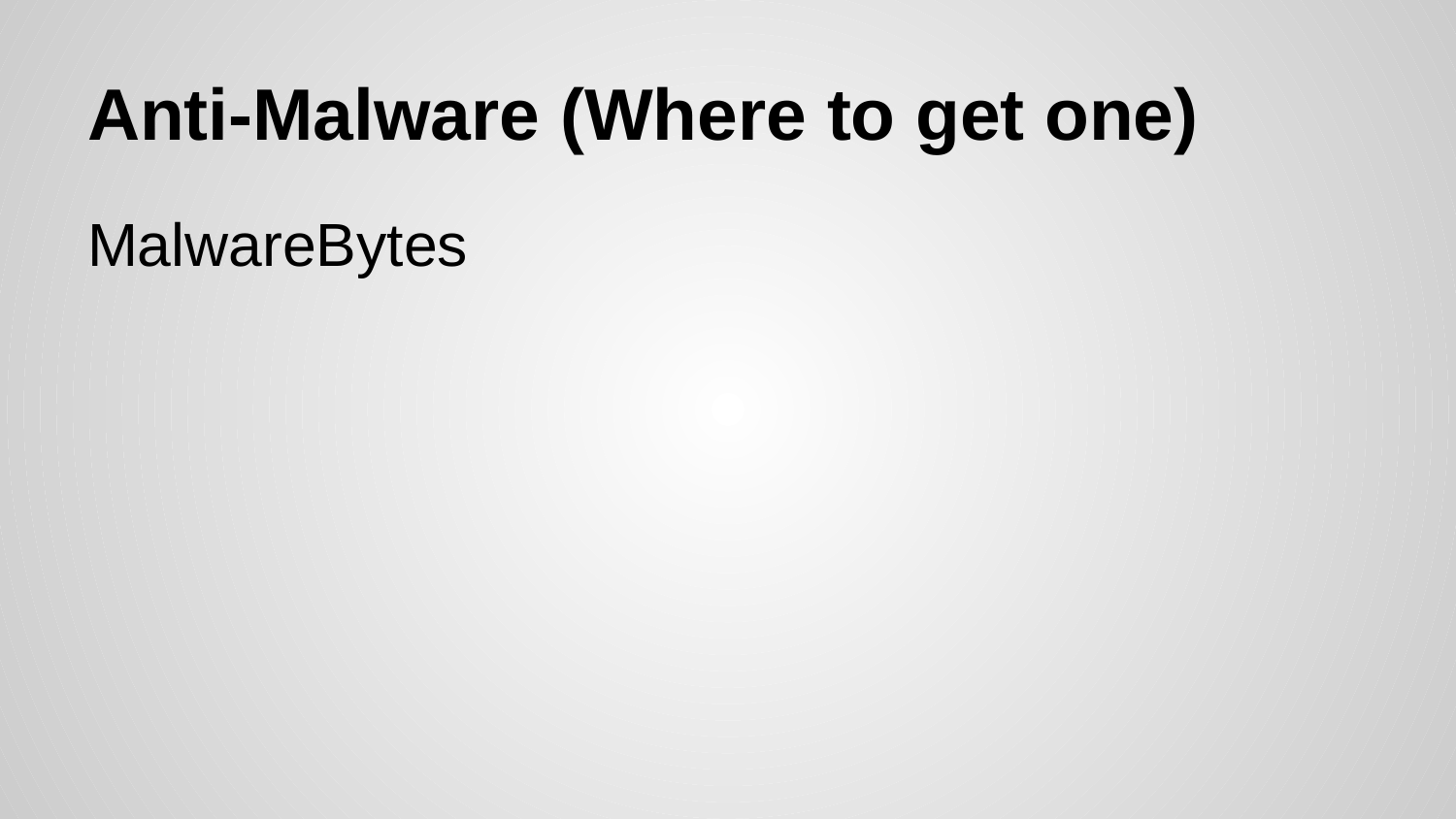

# Anti-Malware (Where to get one)
MalwareBytes